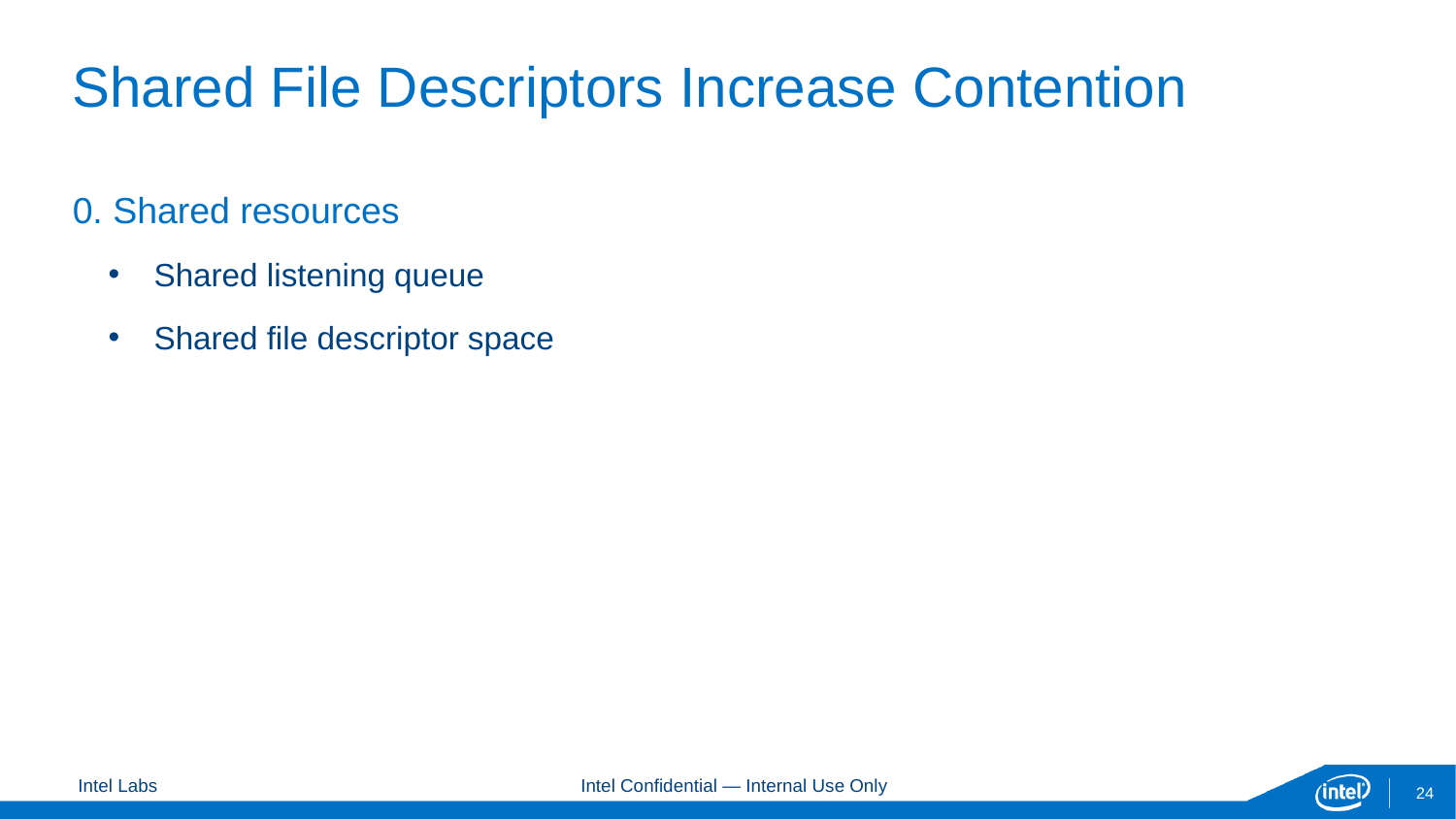

# Shared File Descriptors Increase Contention
0. Shared resources
Shared listening queue
Shared file descriptor space

24